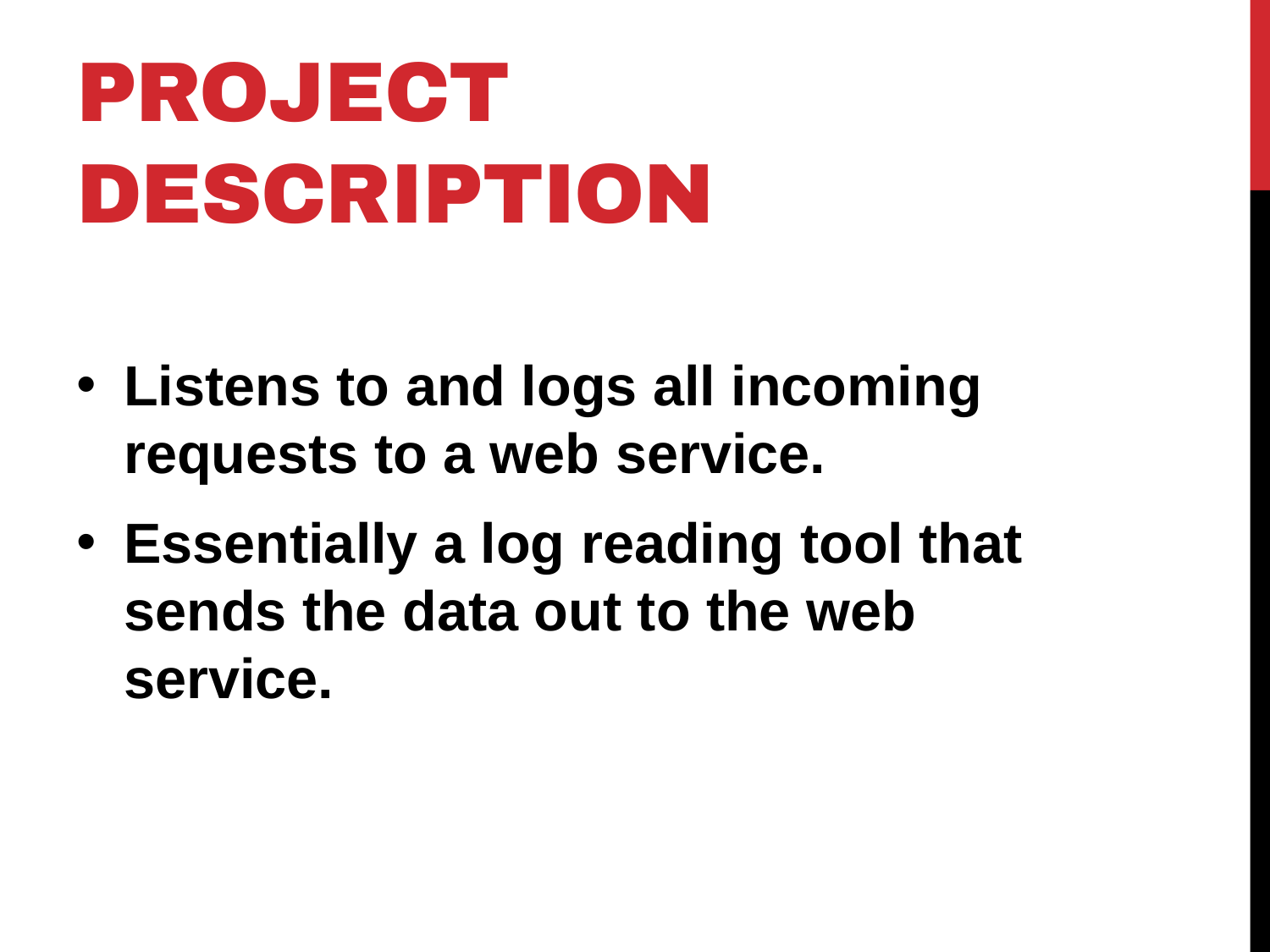

# Project Description
Listens to and logs all incoming requests to a web service.
Essentially a log reading tool that sends the data out to the web service.